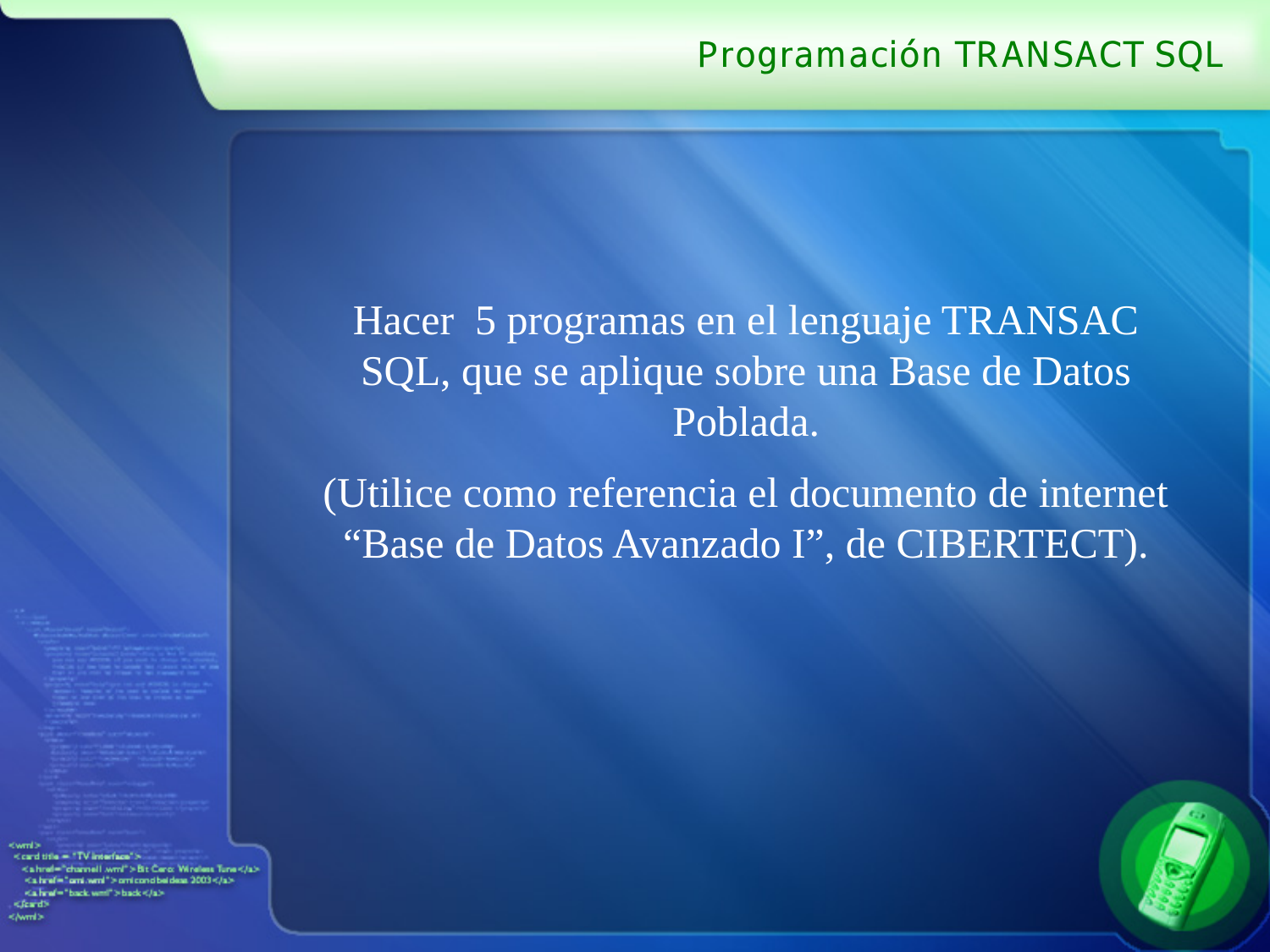

# Programación TRANSACT SQL
Hacer  5 programas en el lenguaje TRANSAC SQL, que se aplique sobre una Base de Datos Poblada.
(Utilice como referencia el documento de internet “Base de Datos Avanzado I”, de CIBERTECT).